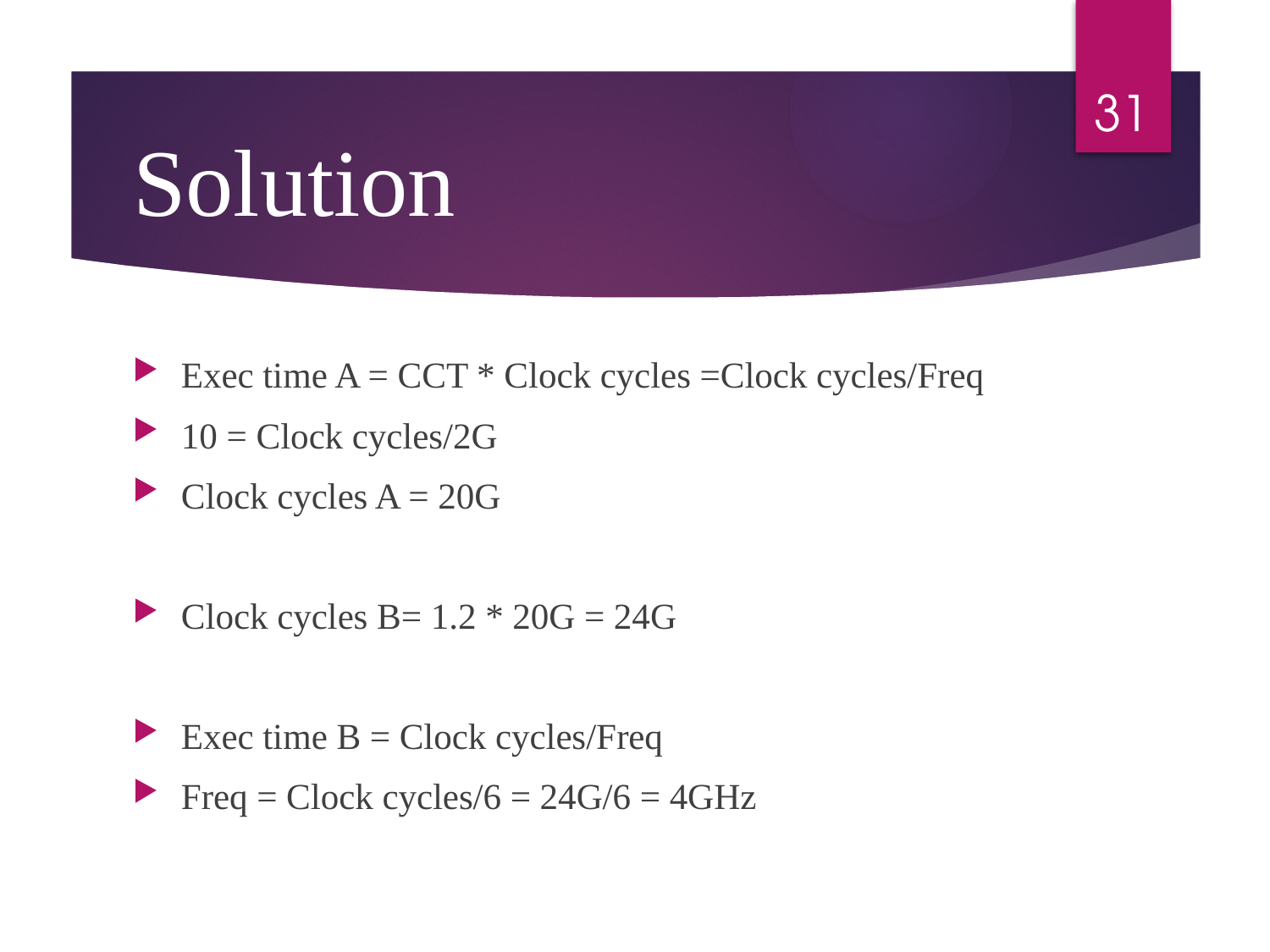

31
# Solution
Exec time A = CCT * Clock cycles =Clock cycles/Freq
10 = Clock cycles/2G
Clock cycles A = 20G

Clock cycles B= 1.2 * 20G = 24G

Exec time B = Clock cycles/Freq
Freq = Clock cycles/6 = 24G/6 = 4GHz